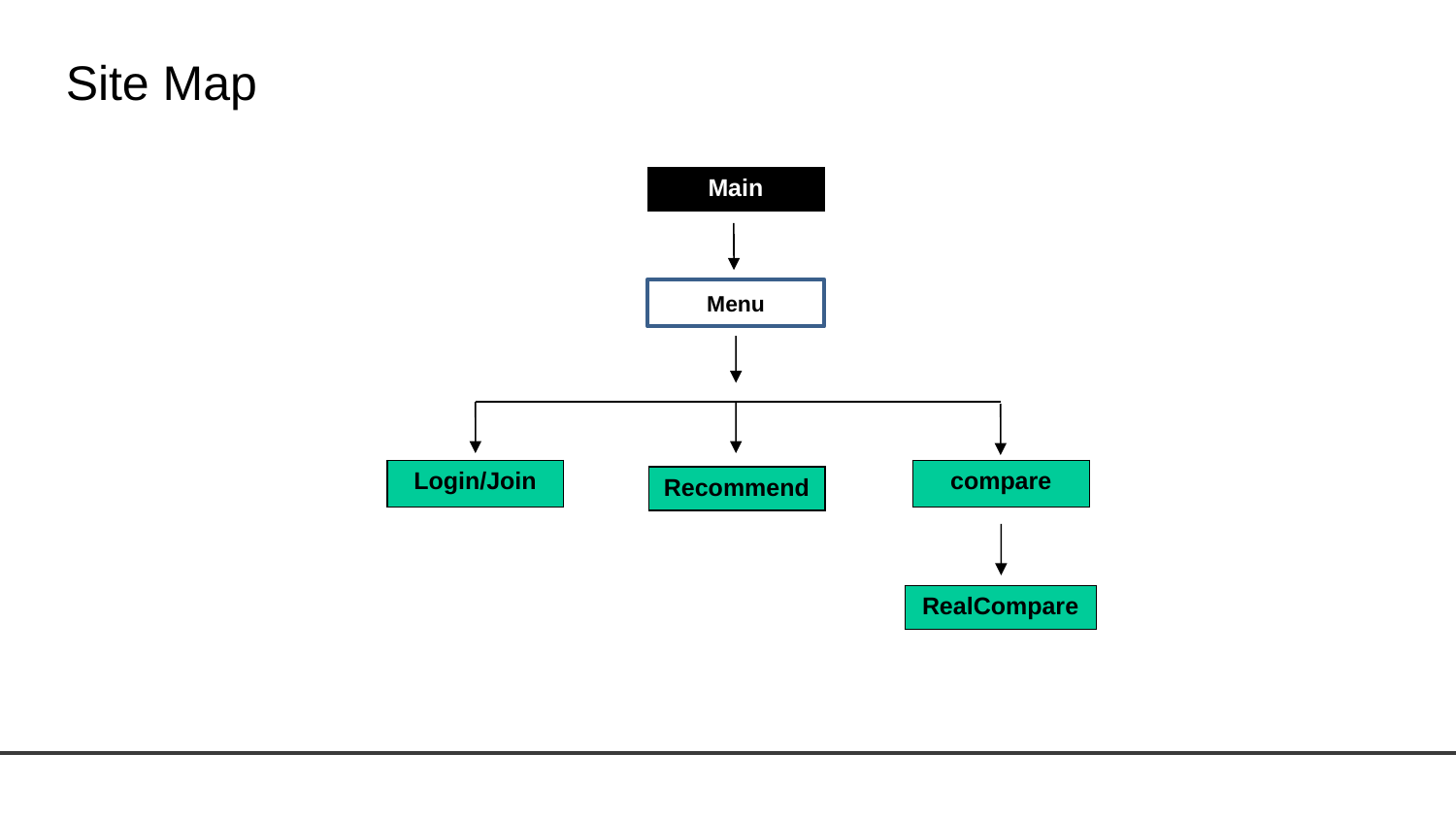

Site Map
| Main |
| --- |

Menu

| Login/Join |
| --- |
| compare |
| --- |
| Recommend |
| --- |

| RealCompare |
| --- |